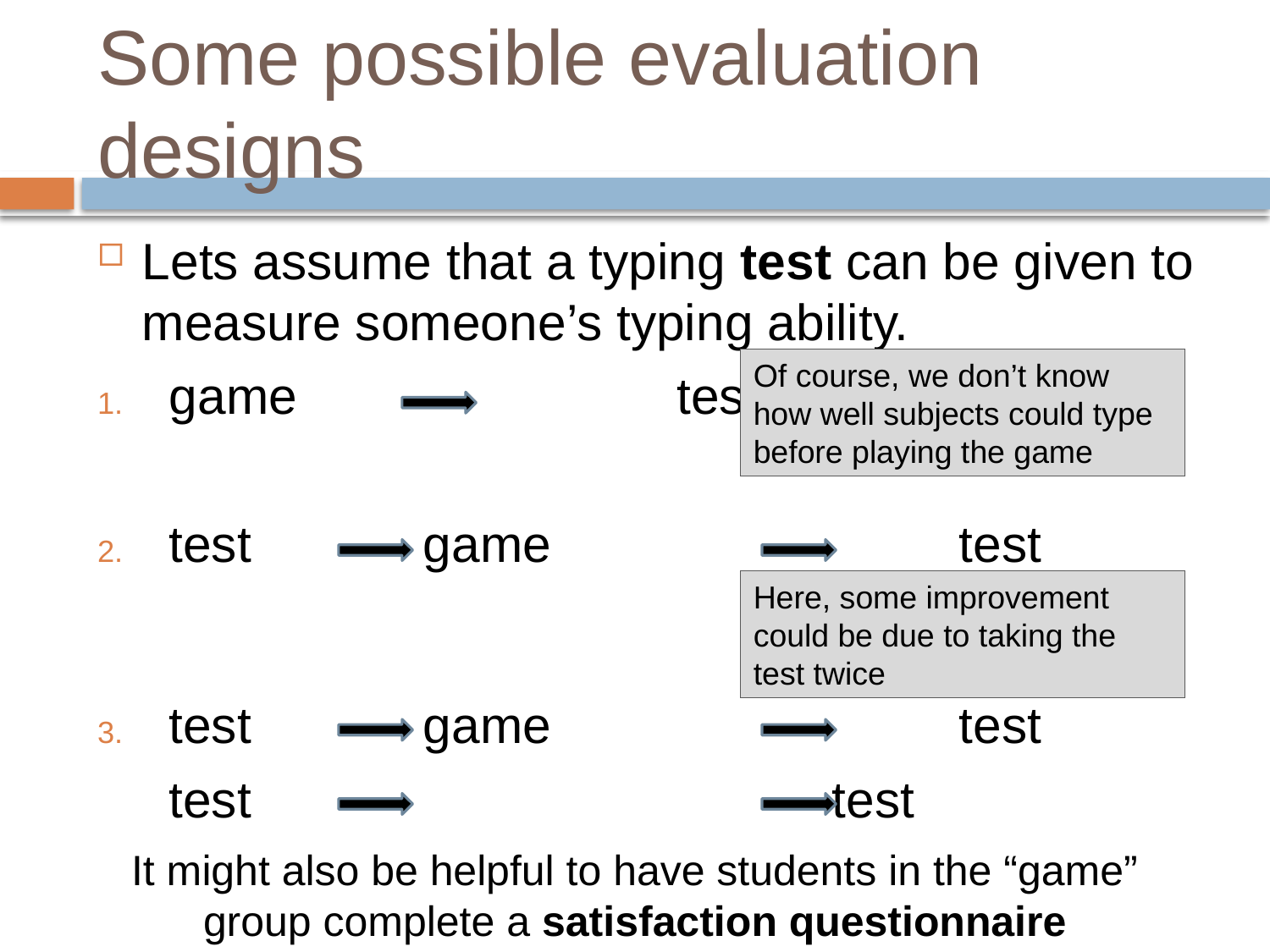

# Some possible evaluation designs
Lets assume that a typing test can be given to measure someone’s typing ability.
game			test

test		game			  test

test		game			  test
	test					  test

Of course, we don’t know how well subjects could type before playing the game

Here, some improvement could be due to taking the test twice

It might also be helpful to have students in the “game” group complete a satisfaction questionnaire